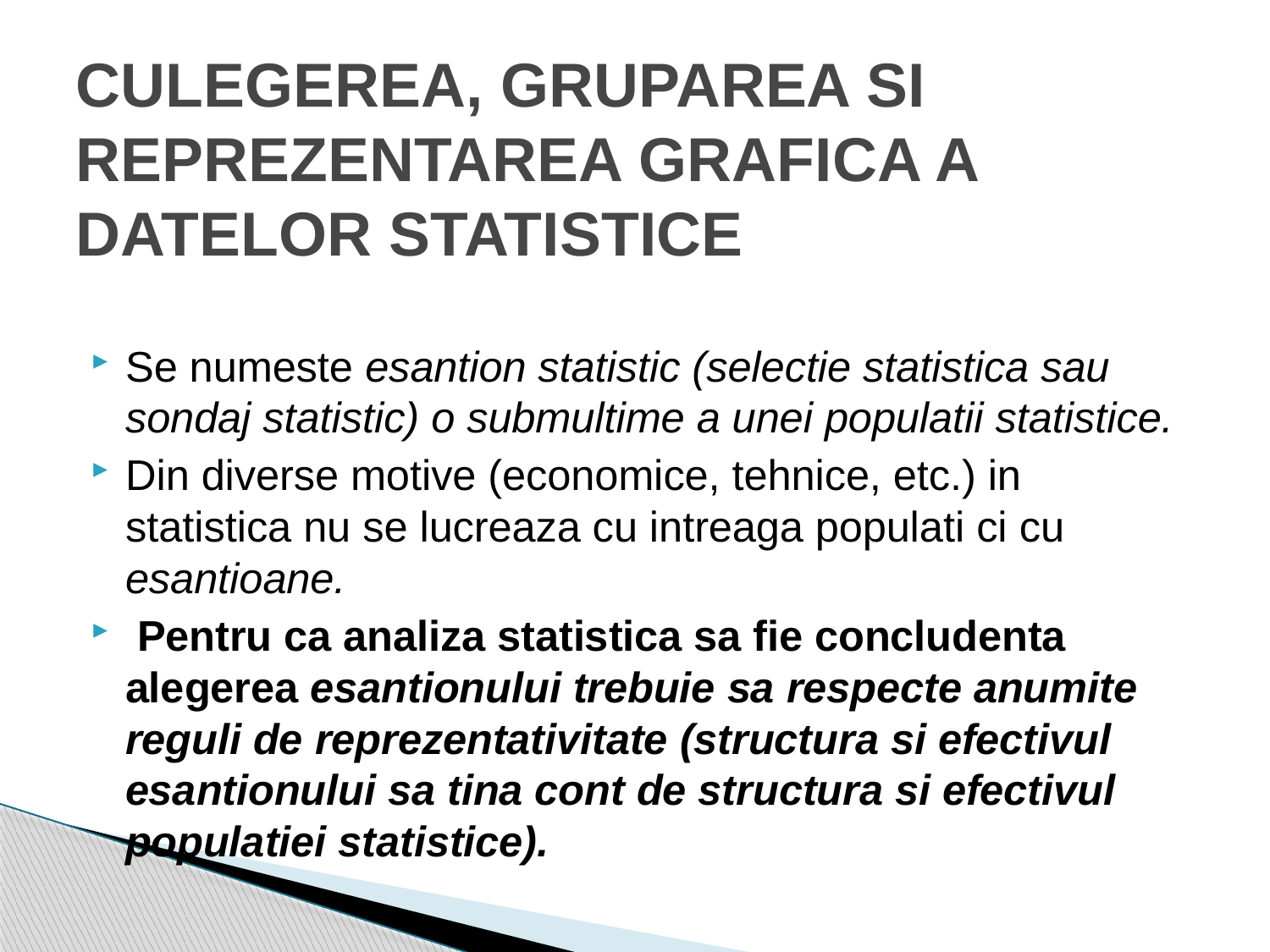

# CULEGEREA, GRUPAREA SI REPREZENTAREA GRAFICA A DATELOR STATISTICE

Se numeste esantion statistic (selectie statistica sau sondaj statistic) o submultime a unei populatii statistice.
Din diverse motive (economice, tehnice, etc.) in statistica nu se lucreaza cu intreaga populati ci cu esantioane.
 Pentru ca analiza statistica sa fie concludenta alegerea esantionului trebuie sa respecte anumite reguli de reprezentativitate (structura si efectivul esantionului sa tina cont de structura si efectivul populatiei statistice).